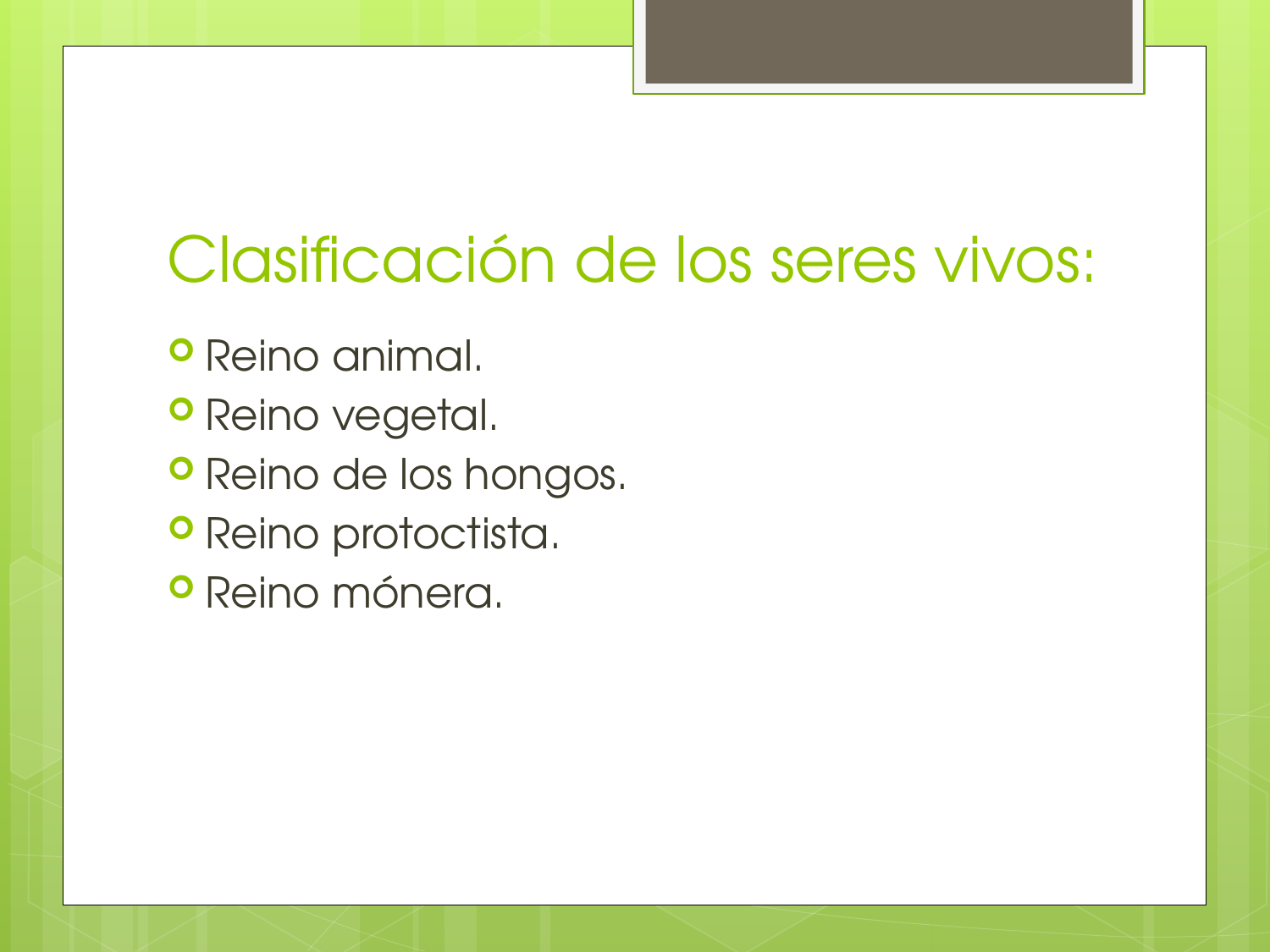

# Clasificación de los seres vivos:
Reino animal.
Reino vegetal.
Reino de los hongos.
Reino protoctista.
Reino mónera.